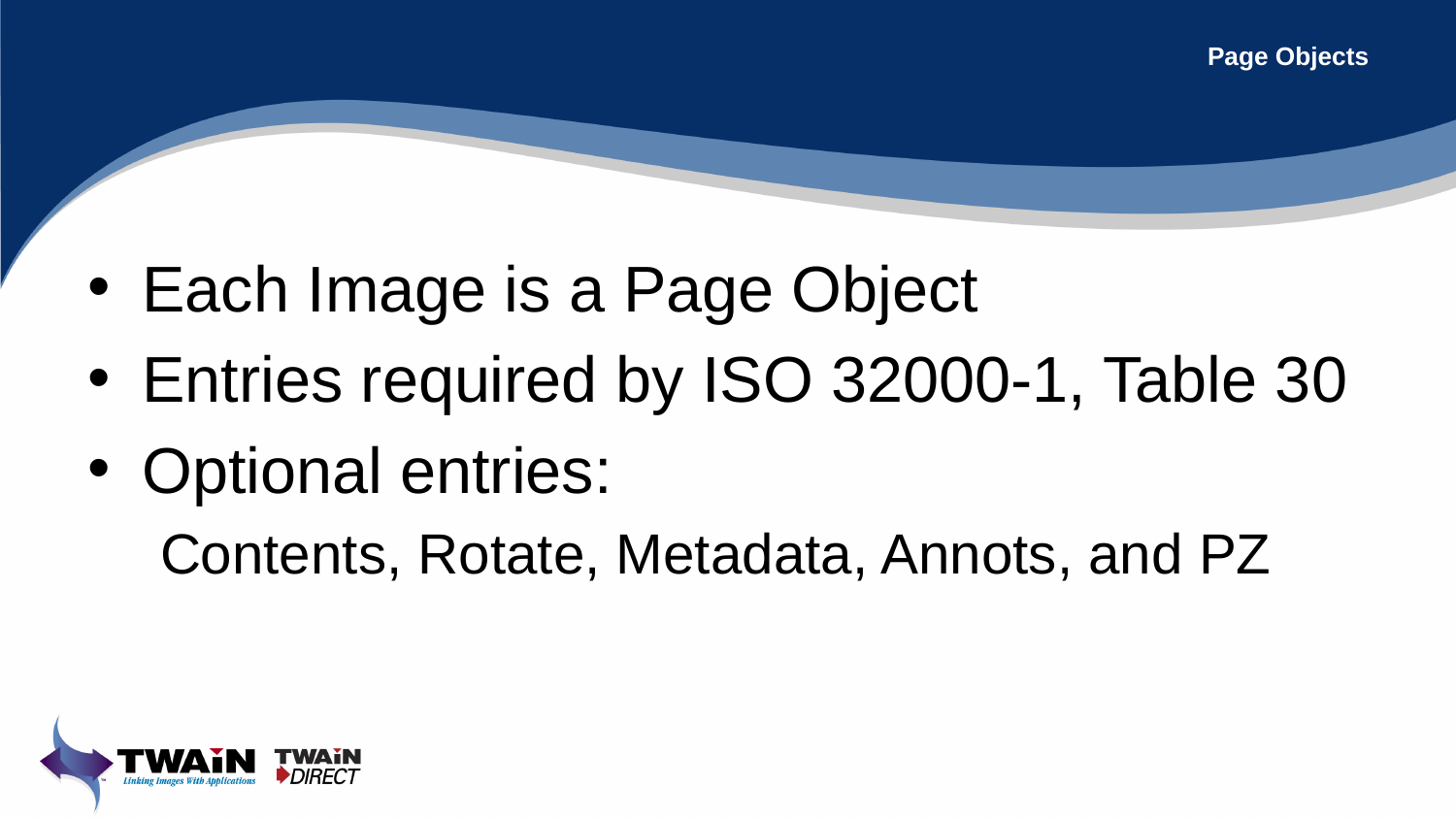

# Page Objects
Each Image is a Page Object
Entries required by ISO 32000-1, Table 30
Optional entries:
Contents, Rotate, Metadata, Annots, and PZ